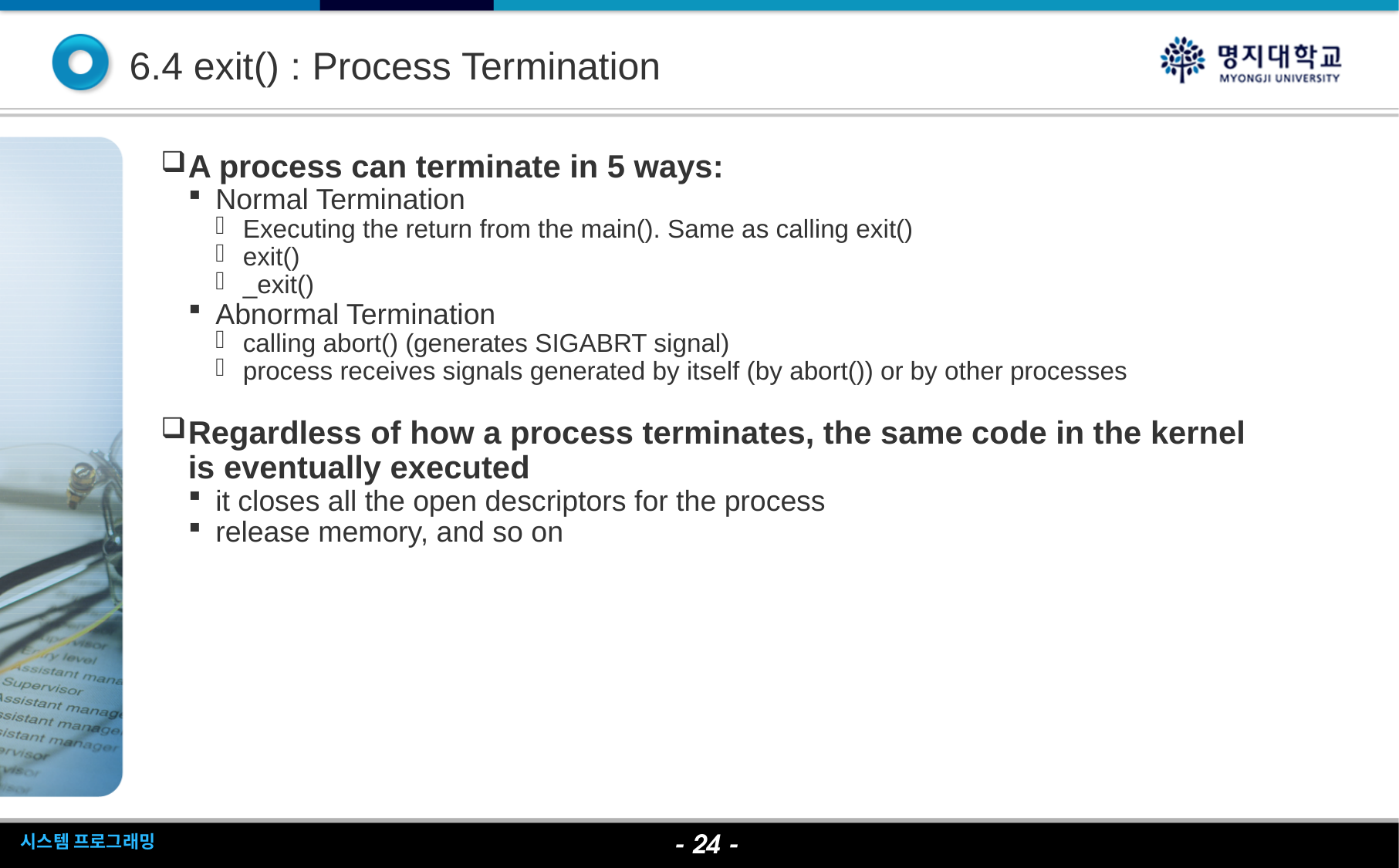

6.4 exit() : Process Termination
A process can terminate in 5 ways:
Normal Termination
Executing the return from the main(). Same as calling exit()
exit()
_exit()
Abnormal Termination
calling abort() (generates SIGABRT signal)
process receives signals generated by itself (by abort()) or by other processes

Regardless of how a process terminates, the same code in the kernel is eventually executed
it closes all the open descriptors for the process
release memory, and so on
- 24 -